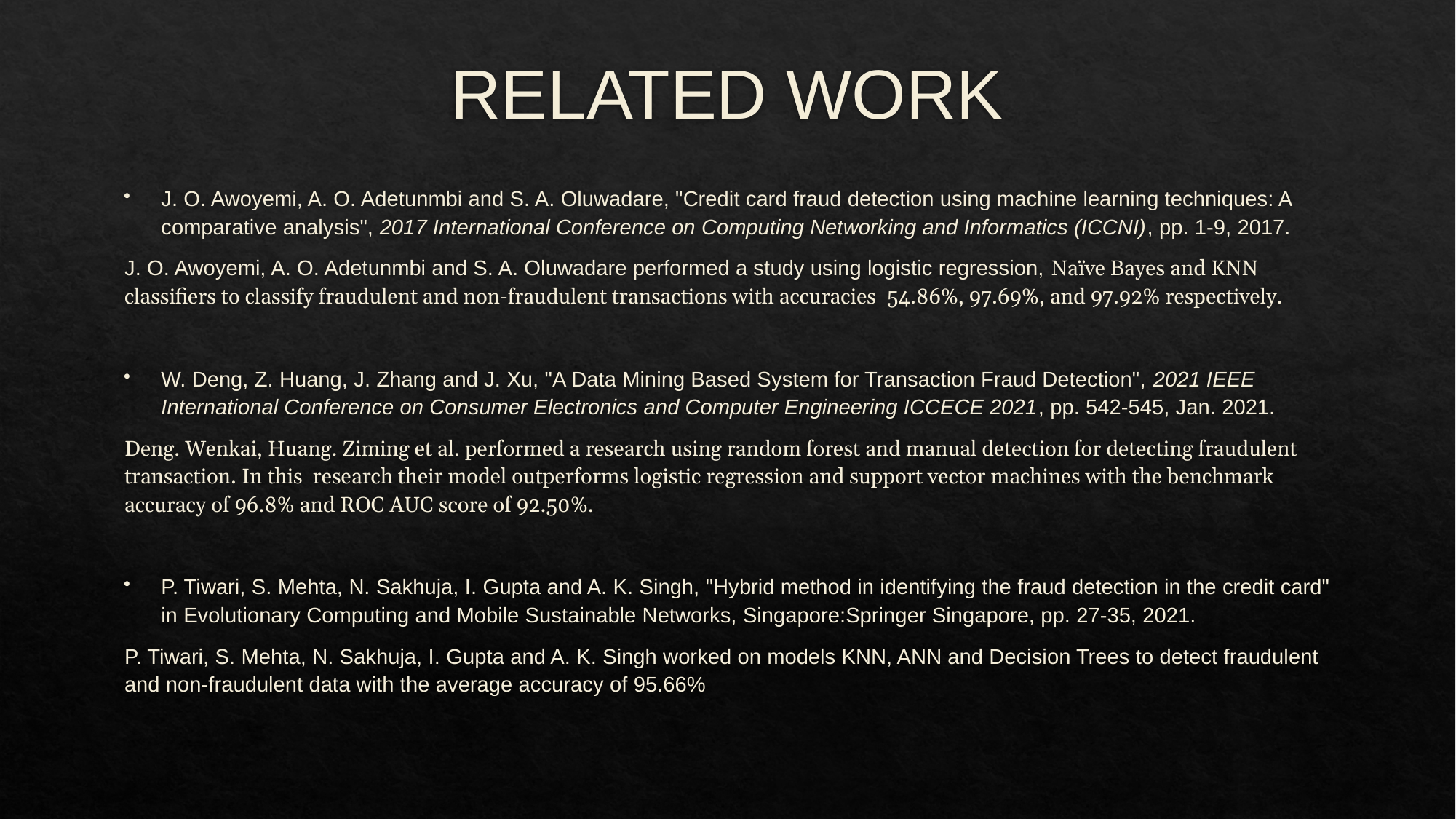

# RELATED WORK
J. O. Awoyemi, A. O. Adetunmbi and S. A. Oluwadare, "Credit card fraud detection using machine learning techniques: A comparative analysis", 2017 International Conference on Computing Networking and Informatics (ICCNI), pp. 1-9, 2017.
J. O. Awoyemi, A. O. Adetunmbi and S. A. Oluwadare performed a study using logistic regression, Naïve Bayes and KNN classifiers to classify fraudulent and non-fraudulent transactions with accuracies  54.86%, 97.69%, and 97.92% respectively.

W. Deng, Z. Huang, J. Zhang and J. Xu, "A Data Mining Based System for Transaction Fraud Detection", 2021 IEEE International Conference on Consumer Electronics and Computer Engineering ICCECE 2021, pp. 542-545, Jan. 2021.
Deng. Wenkai, Huang. Ziming et al. performed a research using random forest and manual detection for detecting fraudulent transaction. In this  research their model outperforms logistic regression and support vector machines with the benchmark accuracy of 96.8% and ROC AUC score of 92.50%.

P. Tiwari, S. Mehta, N. Sakhuja, I. Gupta and A. K. Singh, "Hybrid method in identifying the fraud detection in the credit card" in Evolutionary Computing and Mobile Sustainable Networks, Singapore:Springer Singapore, pp. 27-35, 2021.
P. Tiwari, S. Mehta, N. Sakhuja, I. Gupta and A. K. Singh worked on models KNN, ANN and Decision Trees to detect fraudulent and non-fraudulent data with the average accuracy of 95.66%